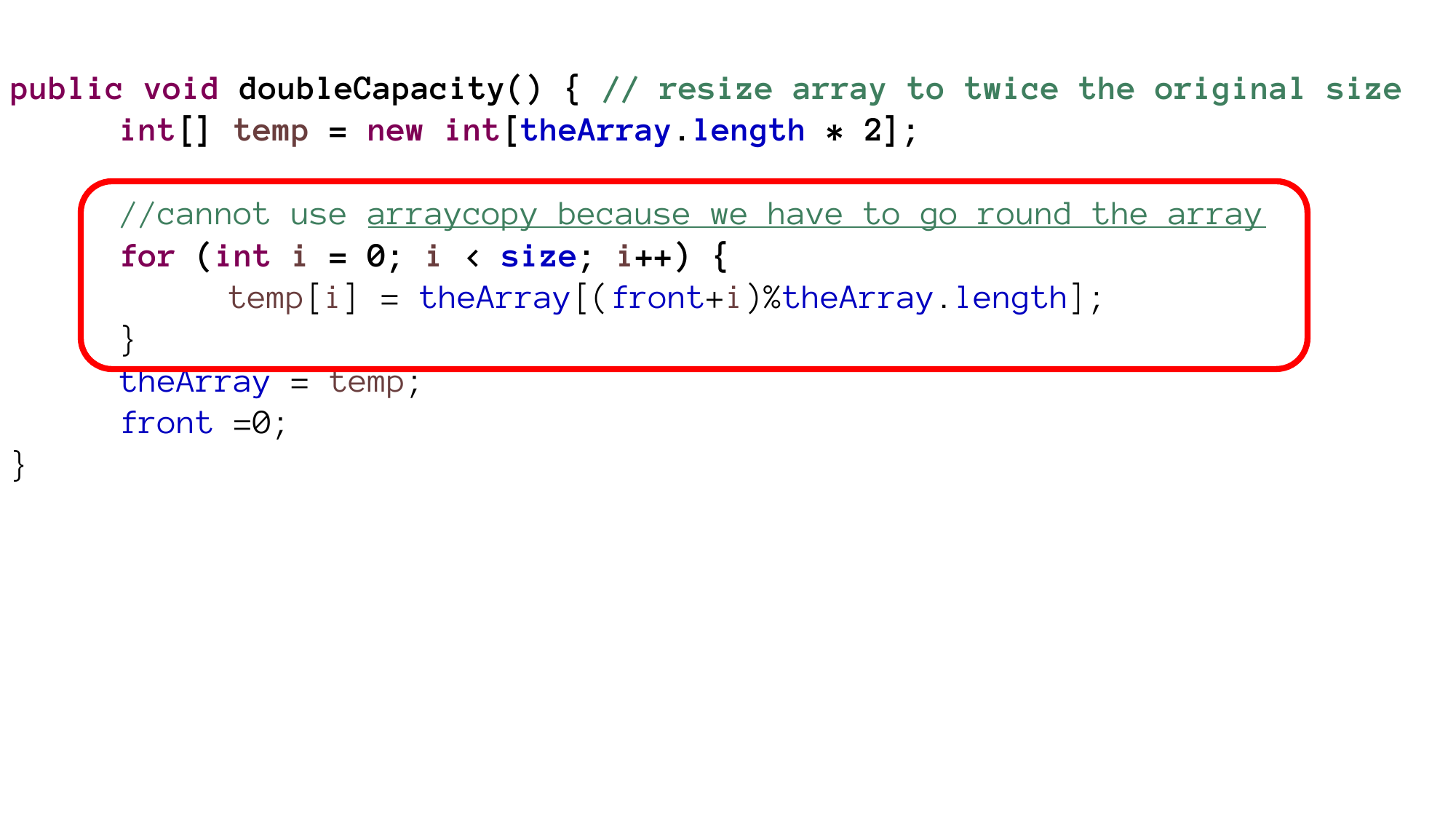

public void doubleCapacity() { // resize array to twice the original size
	int[] temp = new int[theArray.length * 2];

	//cannot use arraycopy because we have to go round the array
	for (int i = 0; i < size; i++) {
		temp[i] = theArray[(front+i)%theArray.length];
	}
	theArray = temp;
	front =0;
}